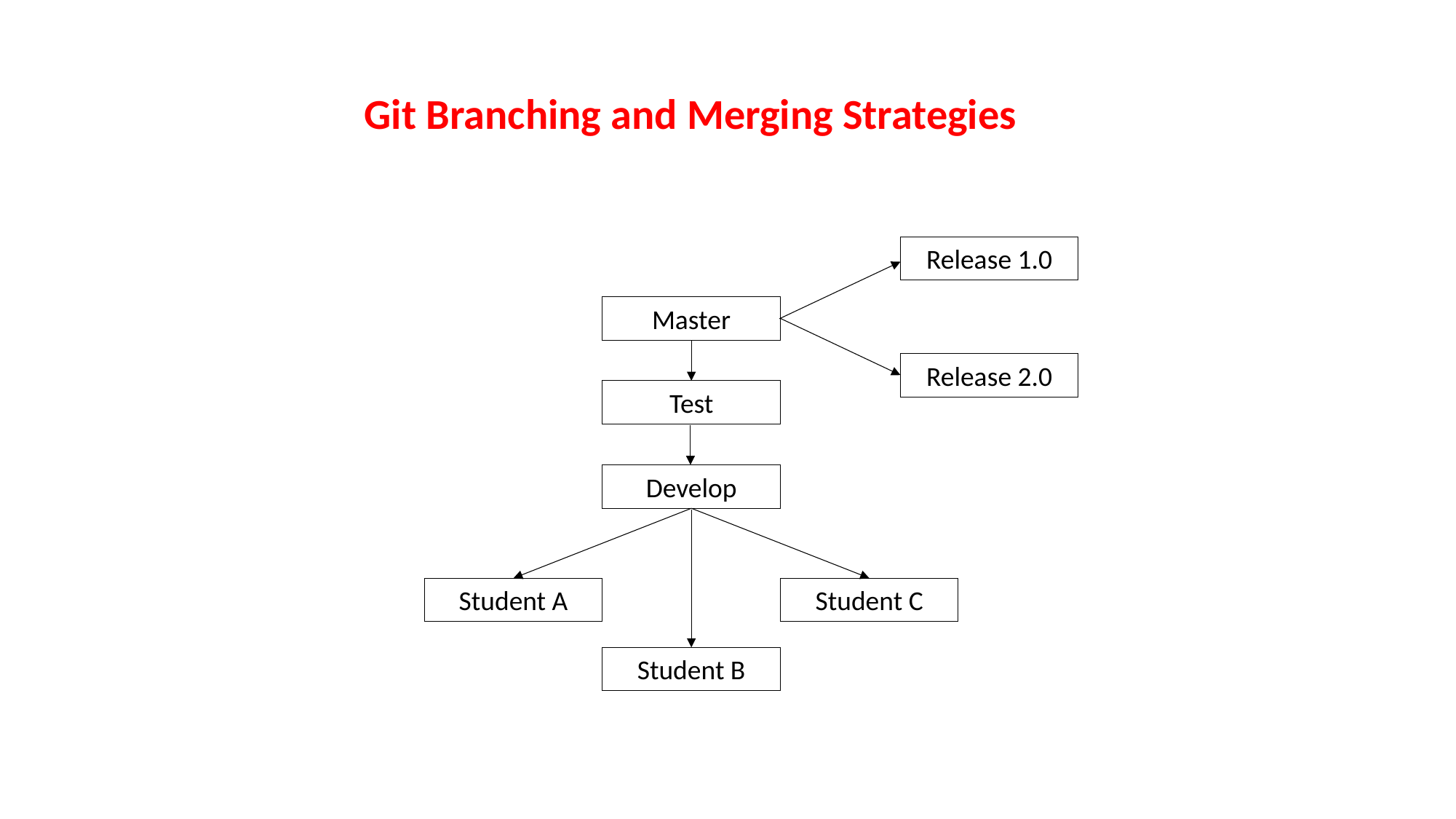

Git Branching and Merging Strategies
Release 1.0
Master
Release 2.0
Test
Develop
Student A
Student C
Student B